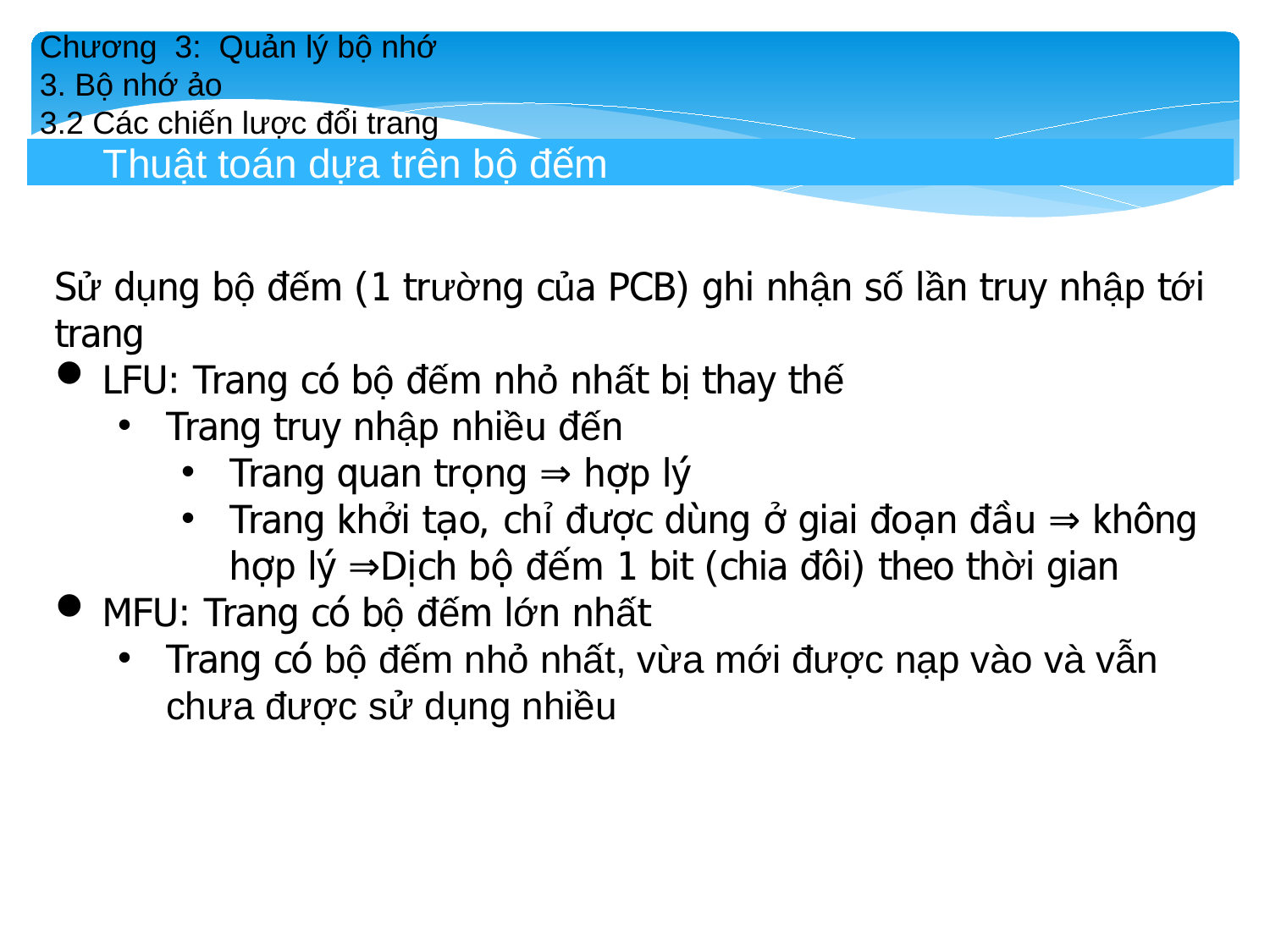

Chương  3:  Quản lý bộ nhớ
3. Bộ nhớ ảo
3.2 Các chiến lược đổi trang
Thuật toán dựa trên bộ đếm
Sử dụng bộ đếm (1 trường của PCB) ghi nhận số lần truy nhập tới trang
LFU: Trang có bộ đếm nhỏ nhất bị thay thế
Trang truy nhập nhiều đến
Trang quan trọng ⇒ hợp lý
Trang khởi tạo, chỉ được dùng ở giai đoạn đầu ⇒ không hợp lý ⇒Dịch bộ đếm 1 bit (chia đôi) theo thời gian
MFU: Trang có bộ đếm lớn nhất
Trang có bộ đếm nhỏ nhất, vừa mới được nạp vào và vẫn chưa được sử dụng nhiều